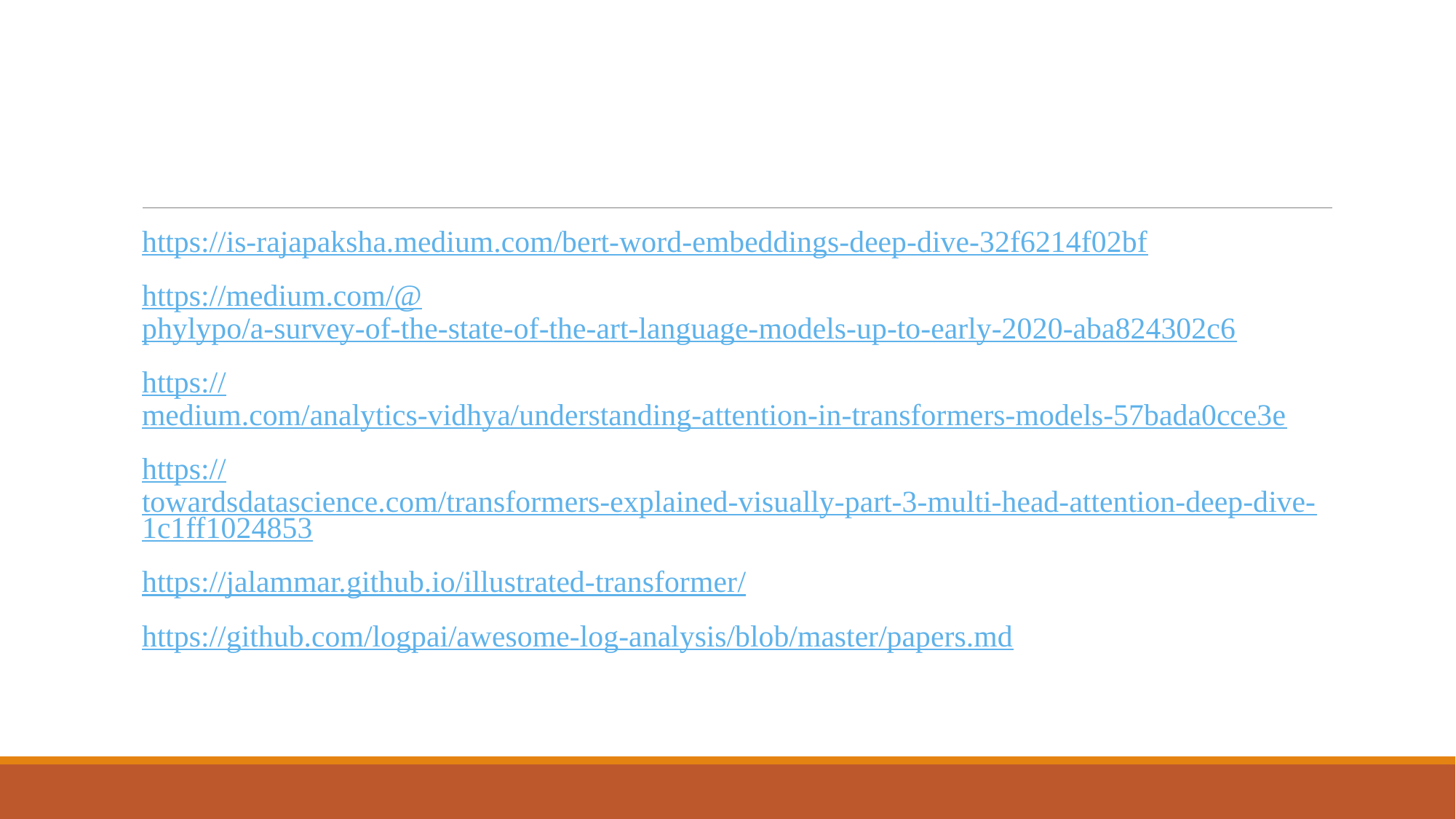

#
https://is-rajapaksha.medium.com/bert-word-embeddings-deep-dive-32f6214f02bf
https://medium.com/@phylypo/a-survey-of-the-state-of-the-art-language-models-up-to-early-2020-aba824302c6
https://medium.com/analytics-vidhya/understanding-attention-in-transformers-models-57bada0cce3e
https://towardsdatascience.com/transformers-explained-visually-part-3-multi-head-attention-deep-dive-1c1ff1024853
https://jalammar.github.io/illustrated-transformer/
https://github.com/logpai/awesome-log-analysis/blob/master/papers.md